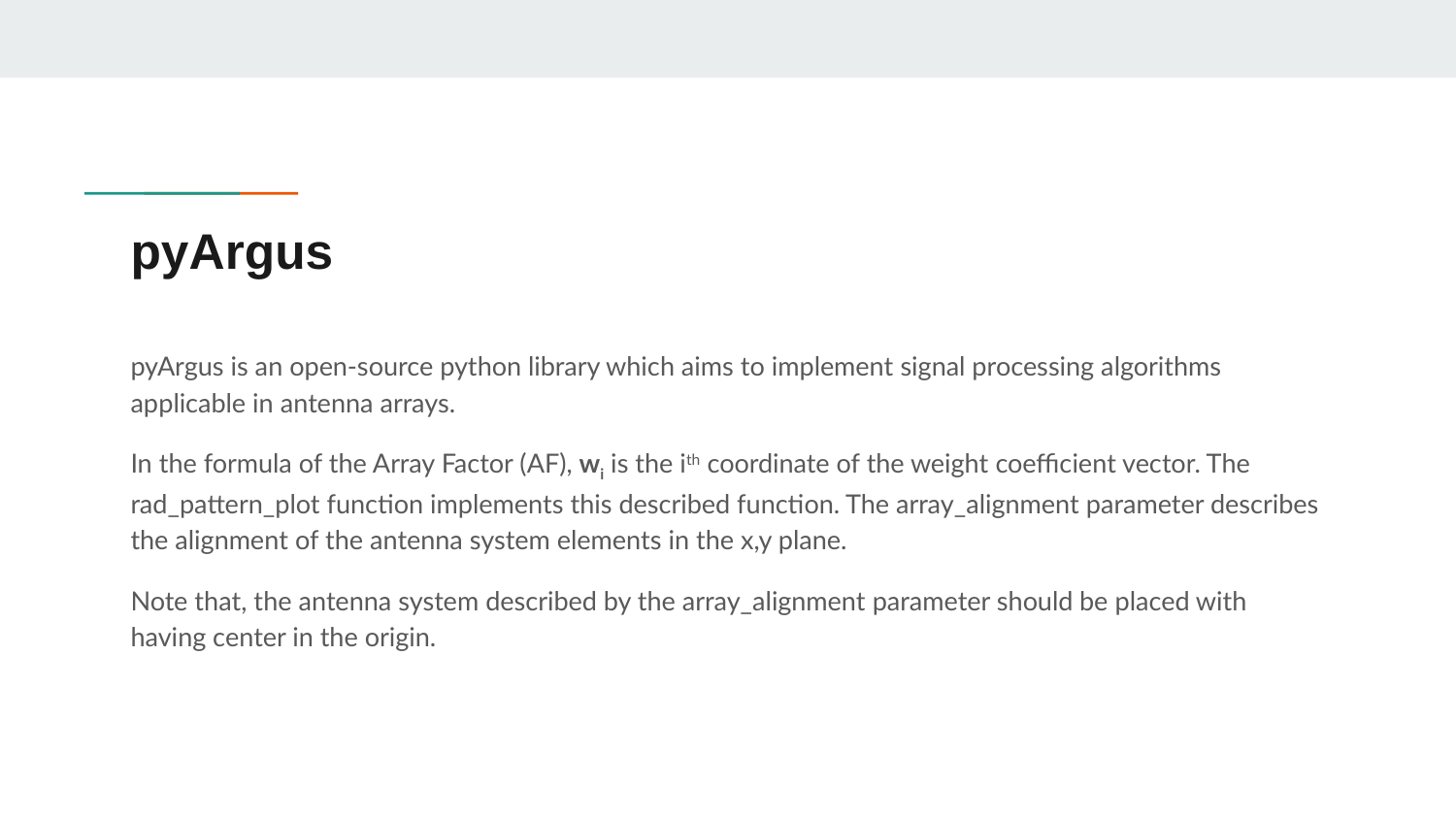

# pyArgus
pyArgus is an open-source python library which aims to implement signal processing algorithms applicable in antenna arrays.
In the formula of the Array Factor (AF), wi is the ith coordinate of the weight coefficient vector. The rad_pattern_plot function implements this described function. The array_alignment parameter describes the alignment of the antenna system elements in the x,y plane.
Note that, the antenna system described by the array_alignment parameter should be placed with having center in the origin.